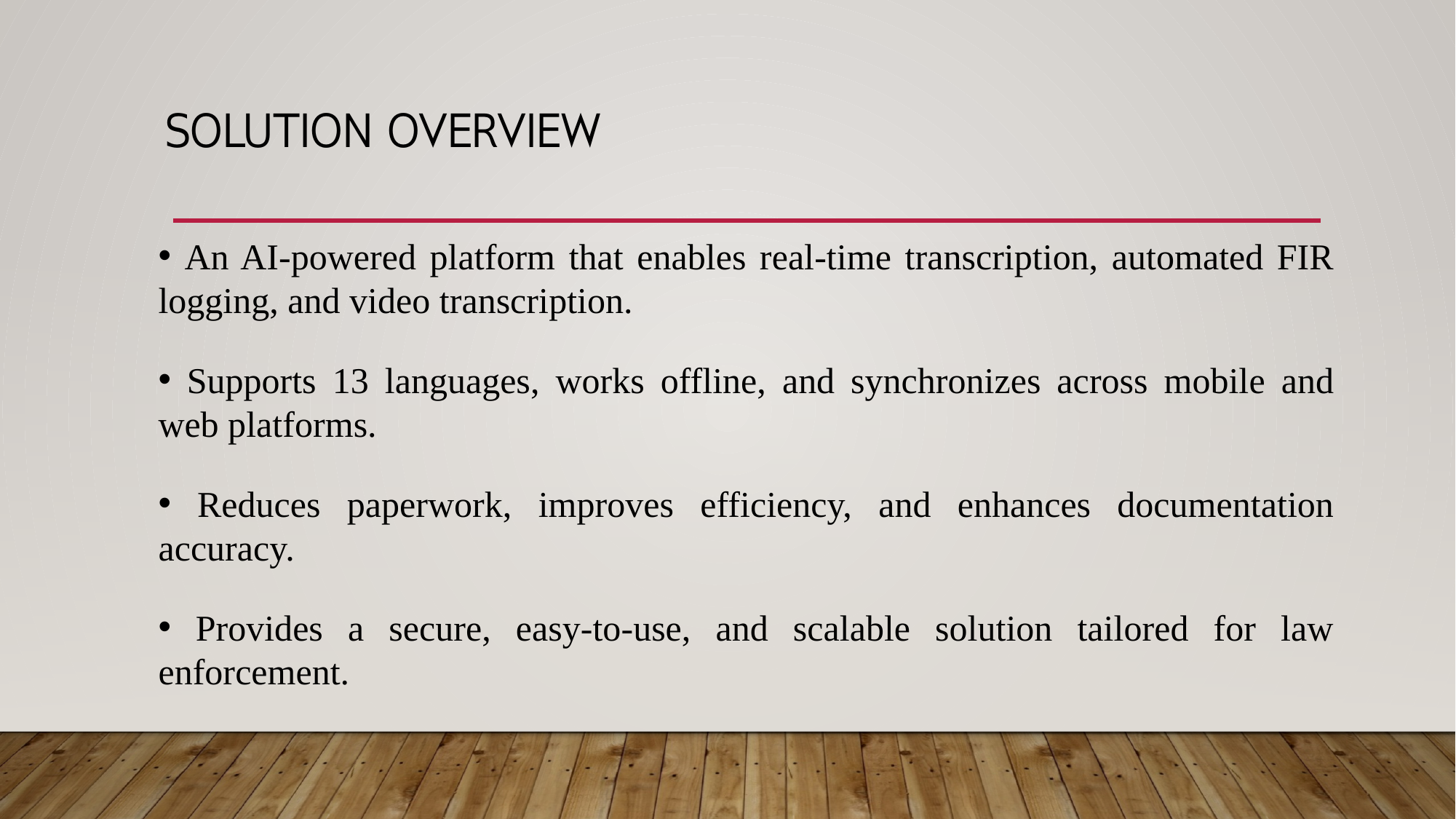

# Solution overview
 An AI-powered platform that enables real-time transcription, automated FIR logging, and video transcription.
 Supports 13 languages, works offline, and synchronizes across mobile and web platforms.
 Reduces paperwork, improves efficiency, and enhances documentation accuracy.
 Provides a secure, easy-to-use, and scalable solution tailored for law enforcement.